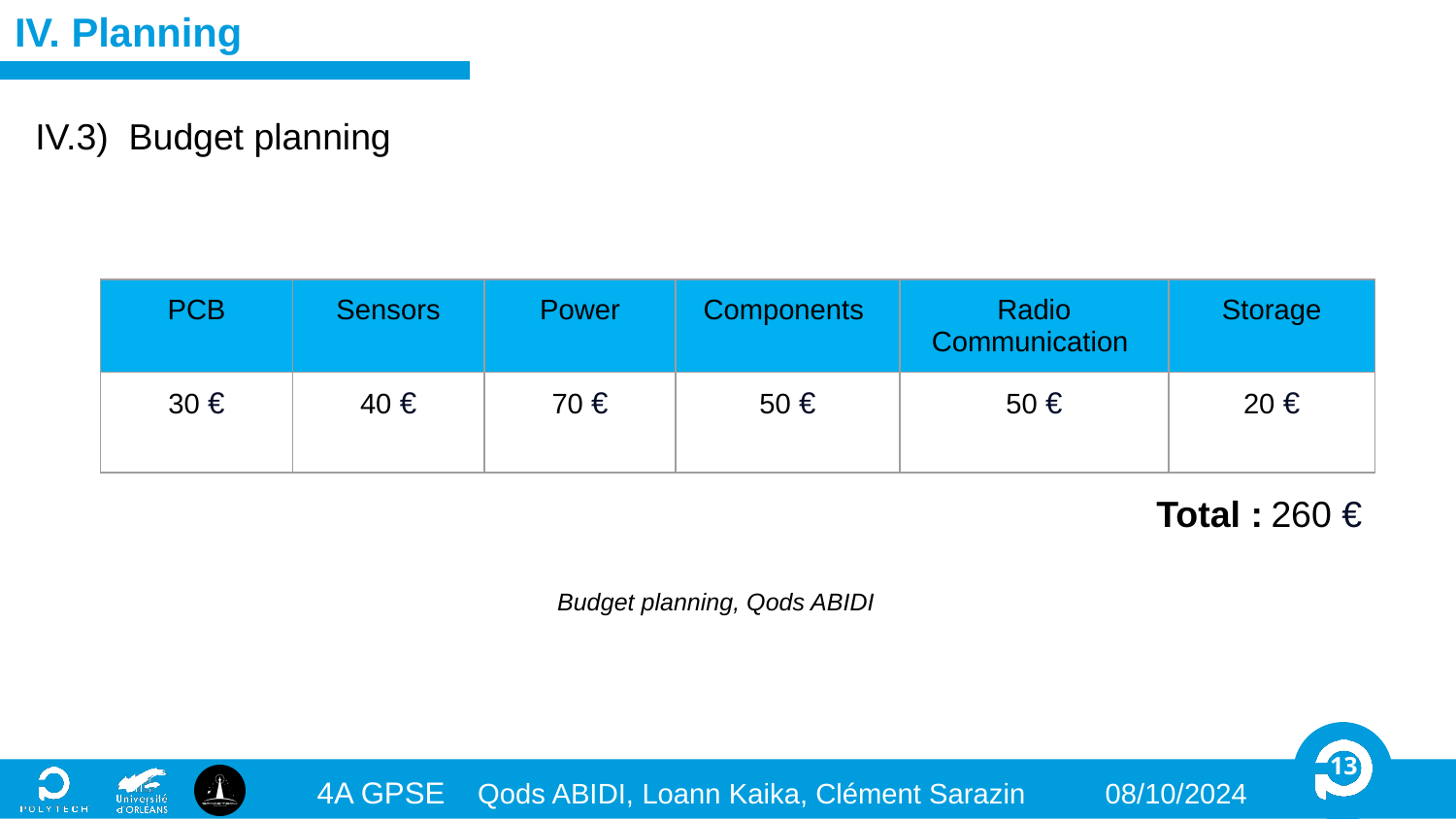

# IV. Planning
IV.3)  Budget planning
| PCB | Sensors | Power | Components | Radio Communication | Storage |
| --- | --- | --- | --- | --- | --- |
| 30 € | 40 € | 70 € | 50 € | 50 € | 20 € |
Total : 260 €
Budget planning, Qods ABIDI